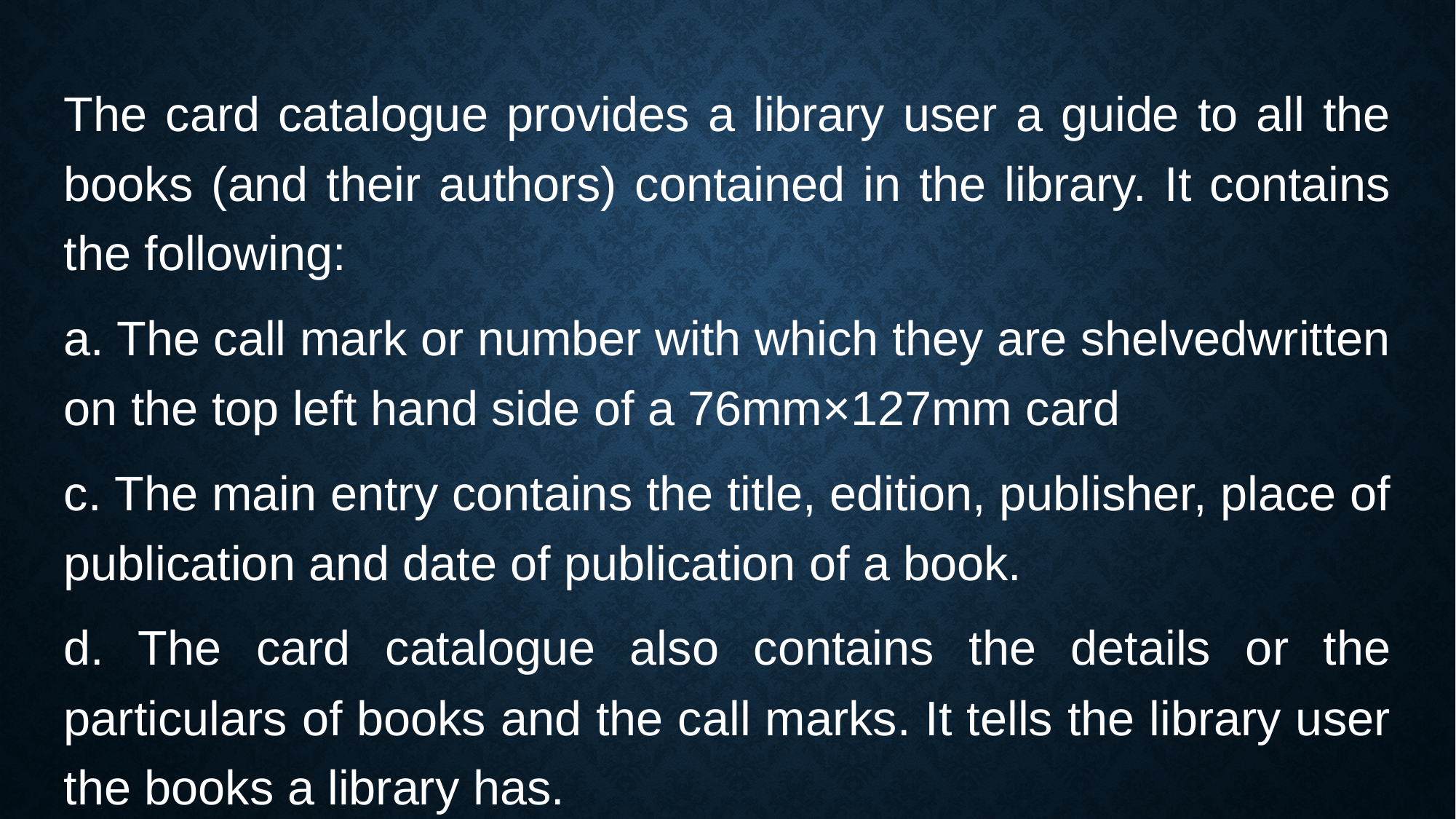

The card catalogue provides a library user a guide to all the books (and their authors) contained in the library. It contains the following:
a. The call mark or number with which they are shelvedwritten on the top left hand side of a 76mm×127mm card
c. The main entry contains the title, edition, publisher, place of publication and date of publication of a book.
d. The card catalogue also contains the details or the particulars of books and the call marks. It tells the library user the books a library has.